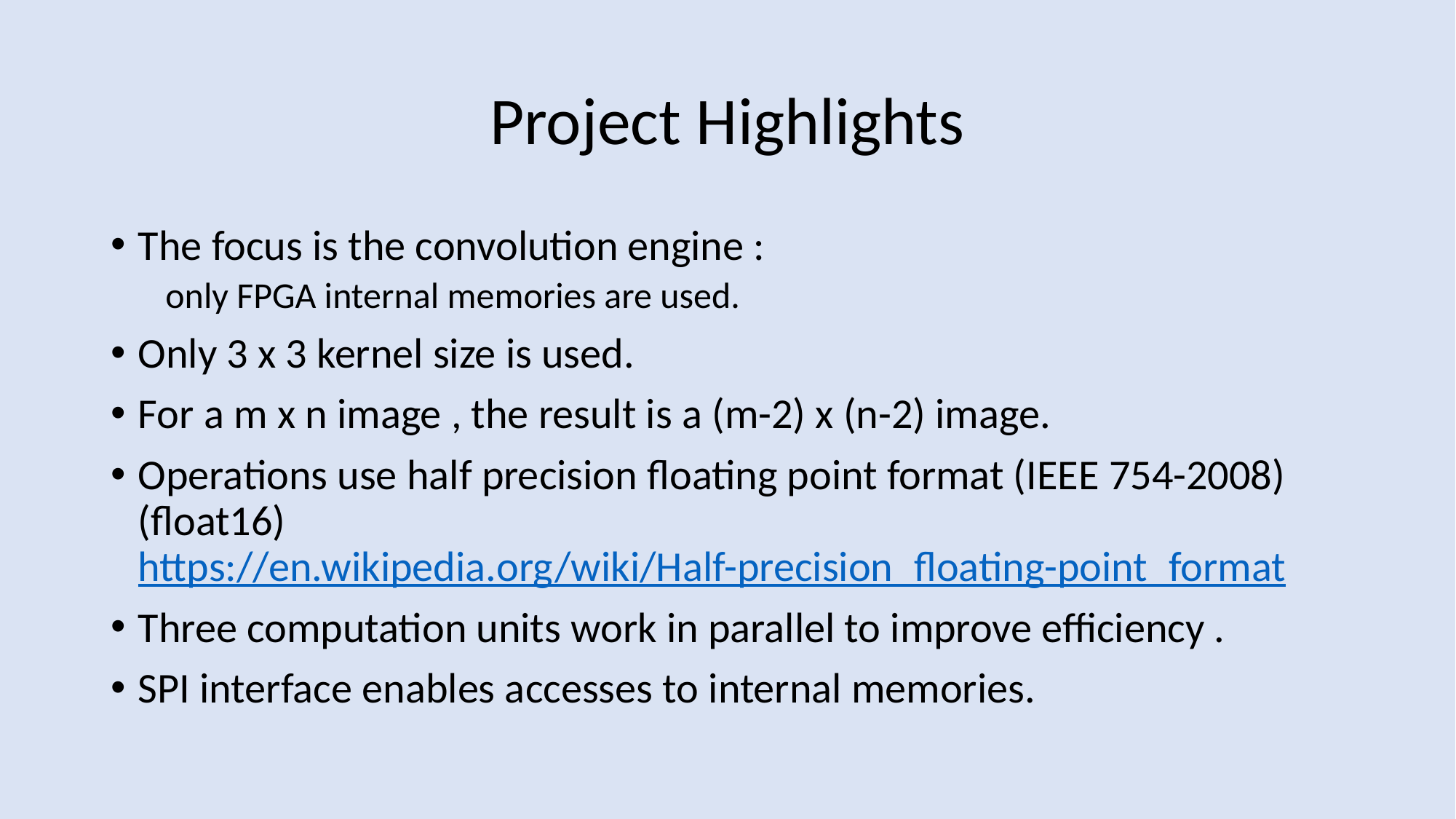

# Project Highlights
The focus is the convolution engine :
only FPGA internal memories are used.
Only 3 x 3 kernel size is used.
For a m x n image , the result is a (m-2) x (n-2) image.
Operations use half precision floating point format (IEEE 754-2008)(float16) https://en.wikipedia.org/wiki/Half-precision_floating-point_format
Three computation units work in parallel to improve efficiency .
SPI interface enables accesses to internal memories.